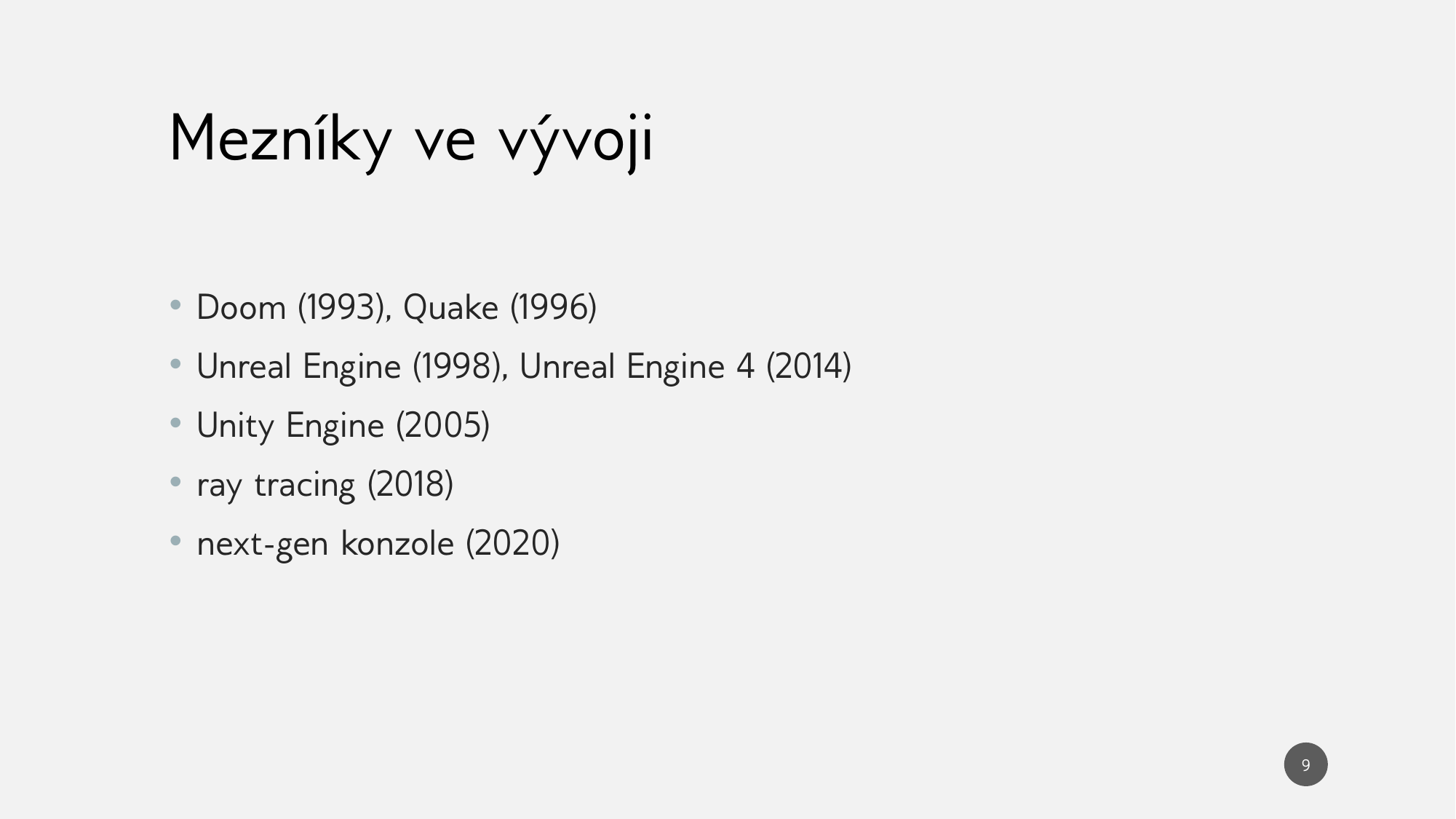

Mezníky ve vývoji
Doom (1993), Quake (1996)
Unreal Engine (1998), Unreal Engine 4 (2014)
Unity Engine (2005)
ray tracing (2018)
next-gen konzole (2020)

9